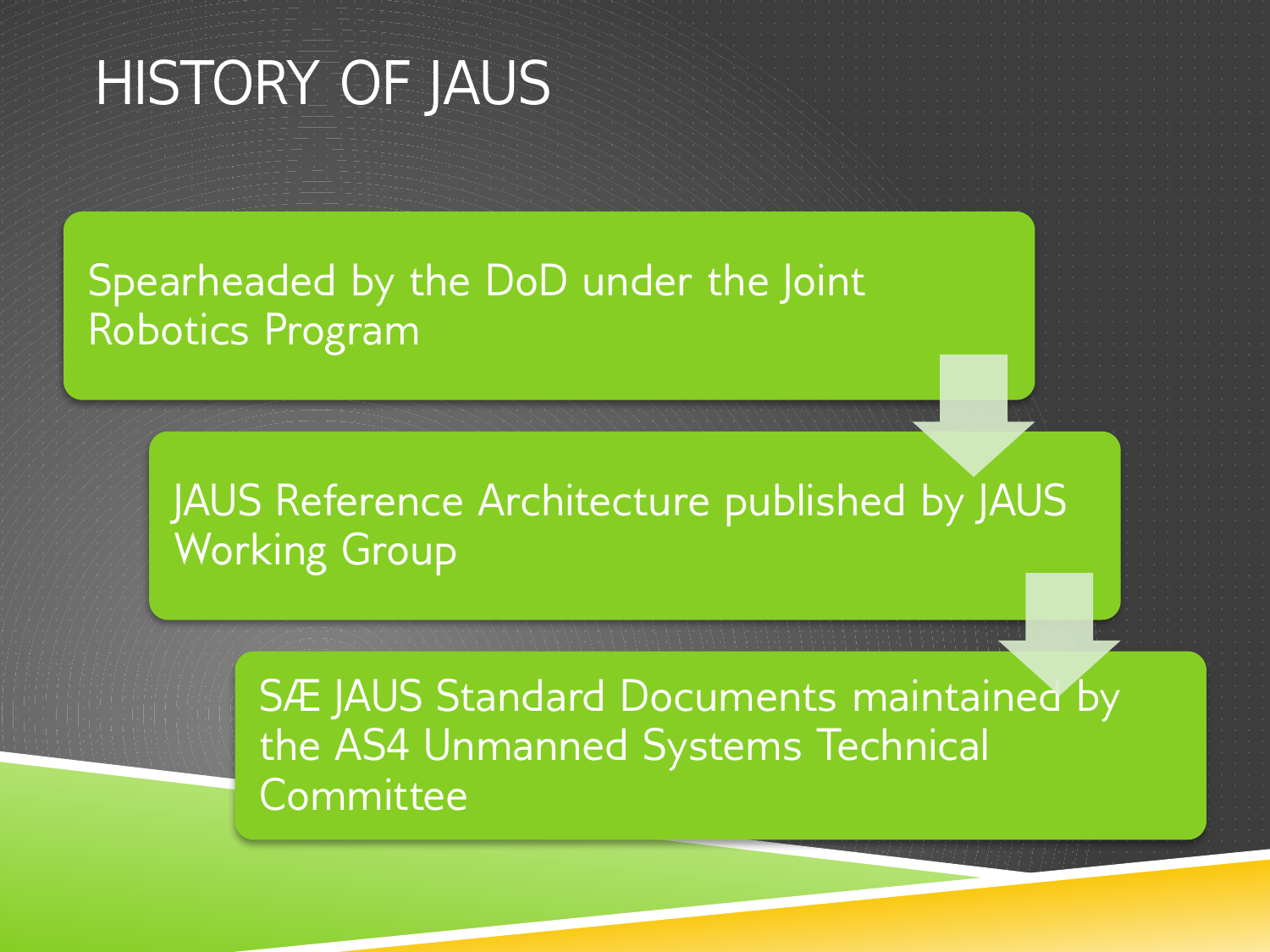

# History of JAUS
Spearheaded by the DoD under the Joint Robotics Program
JAUS Reference Architecture published by JAUS Working Group
SAE JAUS Standard Documents maintained by the AS4 Unmanned Systems Technical Committee